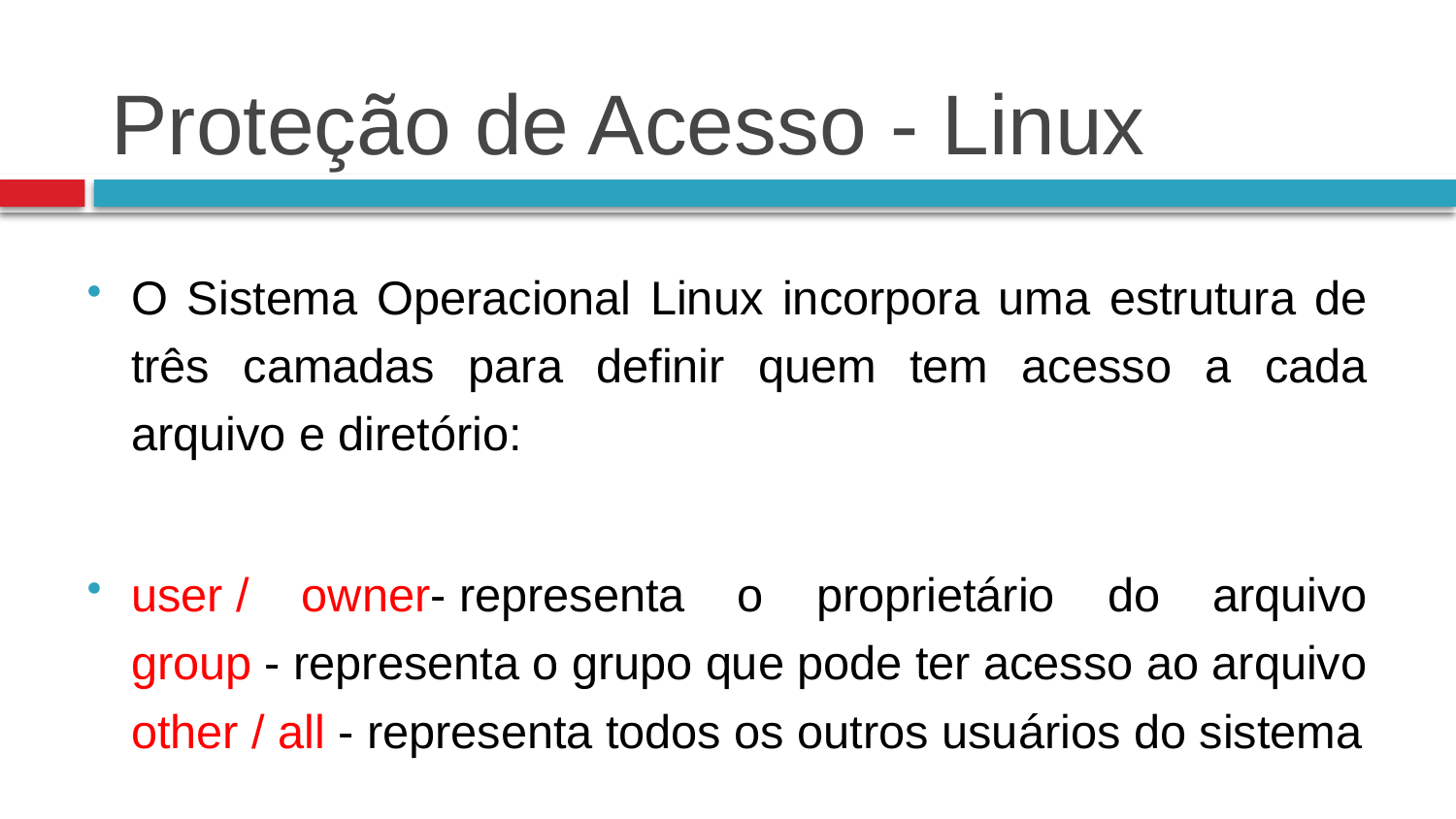

# Proteção de Acesso - Linux
O Sistema Operacional Linux incorpora uma estrutura de três camadas para definir quem tem acesso a cada arquivo e diretório:

user / owner- representa o proprietário do arquivo
group - representa o grupo que pode ter acesso ao arquivo
other / all - representa todos os outros usuários do sistema